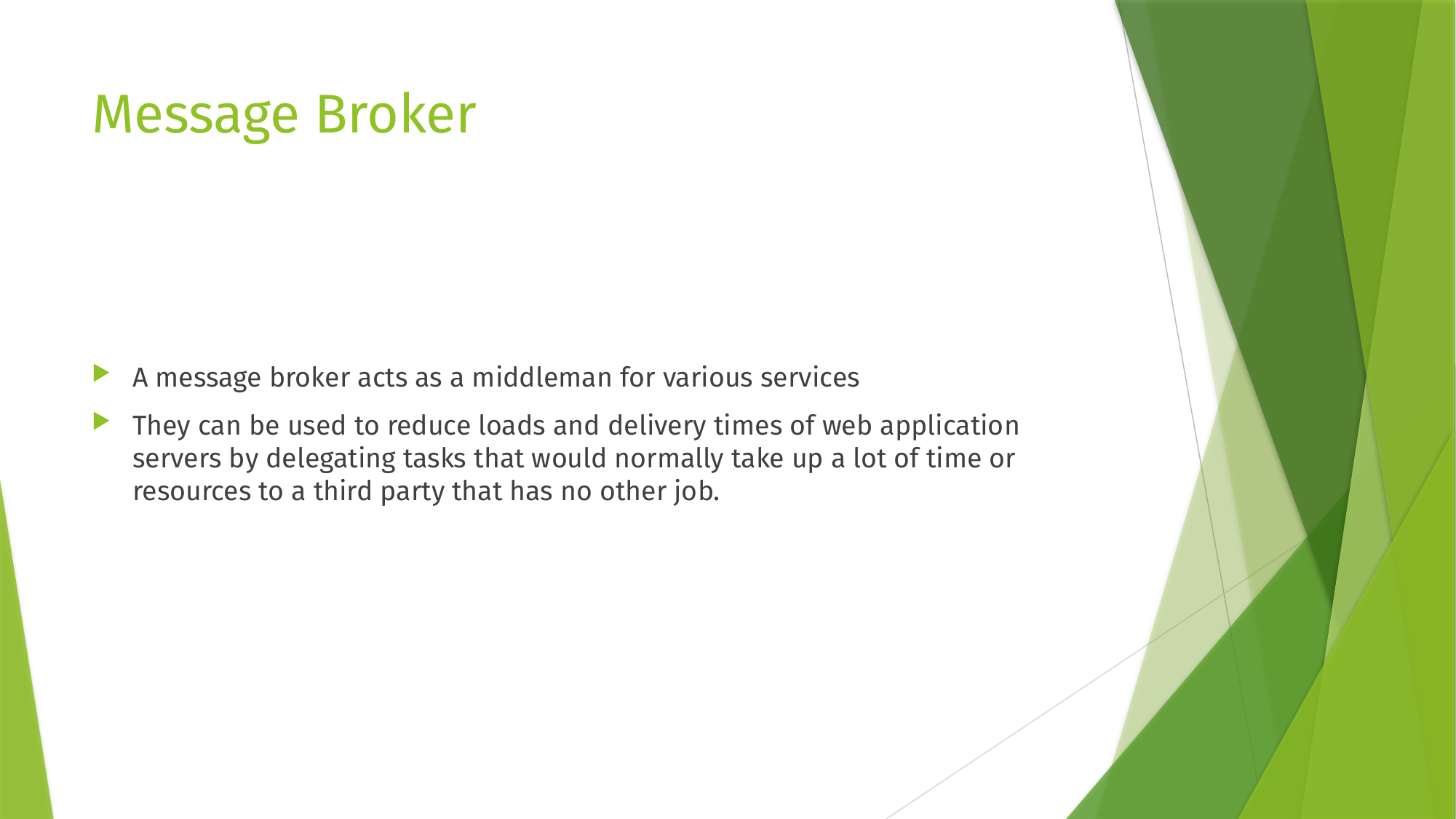

# Message Broker

A message broker acts as a middleman for various services
They can be used to reduce loads and delivery times of web application servers by delegating tasks that would normally take up a lot of time or resources to a third party that has no other job.